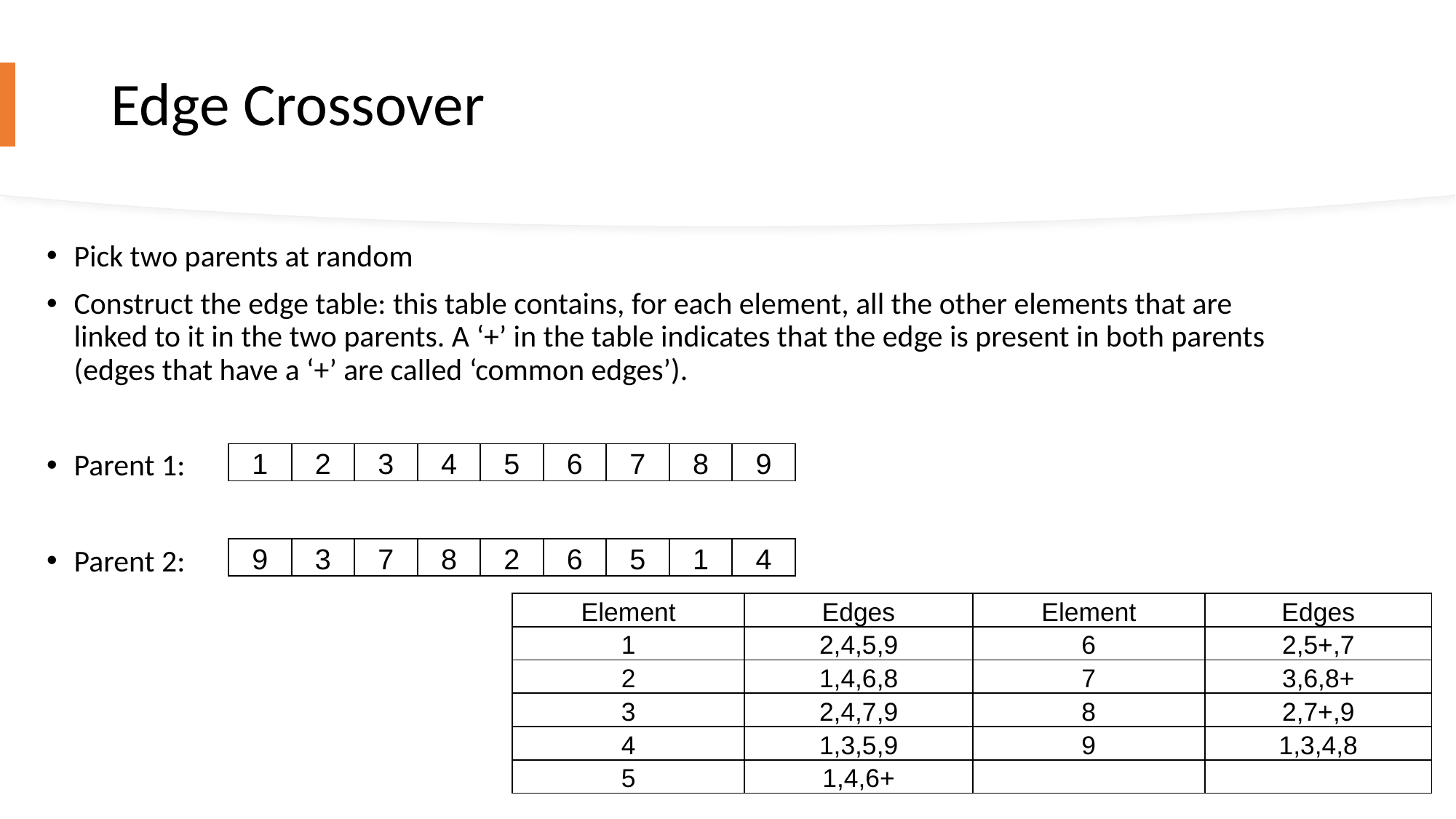

# Edge Crossover

Pick two parents at random
Construct the edge table: this table contains, for each element, all the other elements that are linked to it in the two parents. A ‘+’ in the table indicates that the edge is present in both parents (edges that have a ‘+’ are called ‘common edges’).

Parent 1:

Parent 2:
| 1 | 2 | 3 | 4 | 5 | 6 | 7 | 8 | 9 |
| --- | --- | --- | --- | --- | --- | --- | --- | --- |
| 9 | 3 | 7 | 8 | 2 | 6 | 5 | 1 | 4 |
| --- | --- | --- | --- | --- | --- | --- | --- | --- |
| Element | Edges | Element | Edges |
| --- | --- | --- | --- |
| 1 | 2,4,5,9 | 6 | 2,5+,7 |
| 2 | 1,4,6,8 | 7 | 3,6,8+ |
| 3 | 2,4,7,9 | 8 | 2,7+,9 |
| 4 | 1,3,5,9 | 9 | 1,3,4,8 |
| 5 | 1,4,6+ |  |  |